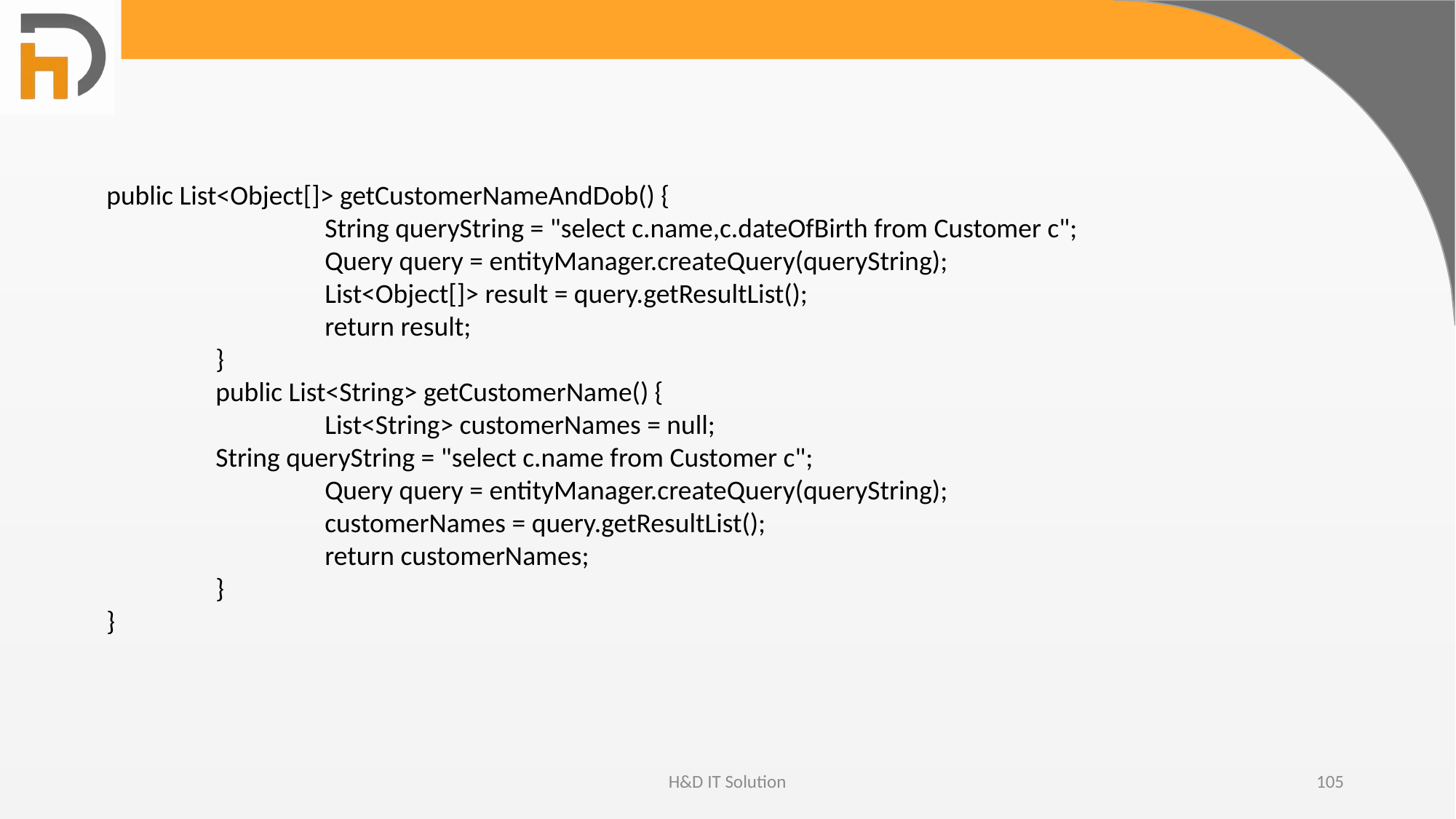

public List<Object[]> getCustomerNameAndDob() {
		String queryString = "select c.name,c.dateOfBirth from Customer c";
		Query query = entityManager.createQuery(queryString);
		List<Object[]> result = query.getResultList();
		return result;
	}
	public List<String> getCustomerName() {
		List<String> customerNames = null;
    	String queryString = "select c.name from Customer c";
		Query query = entityManager.createQuery(queryString);
		customerNames = query.getResultList();
		return customerNames;
	}
}
H&D IT Solution
105